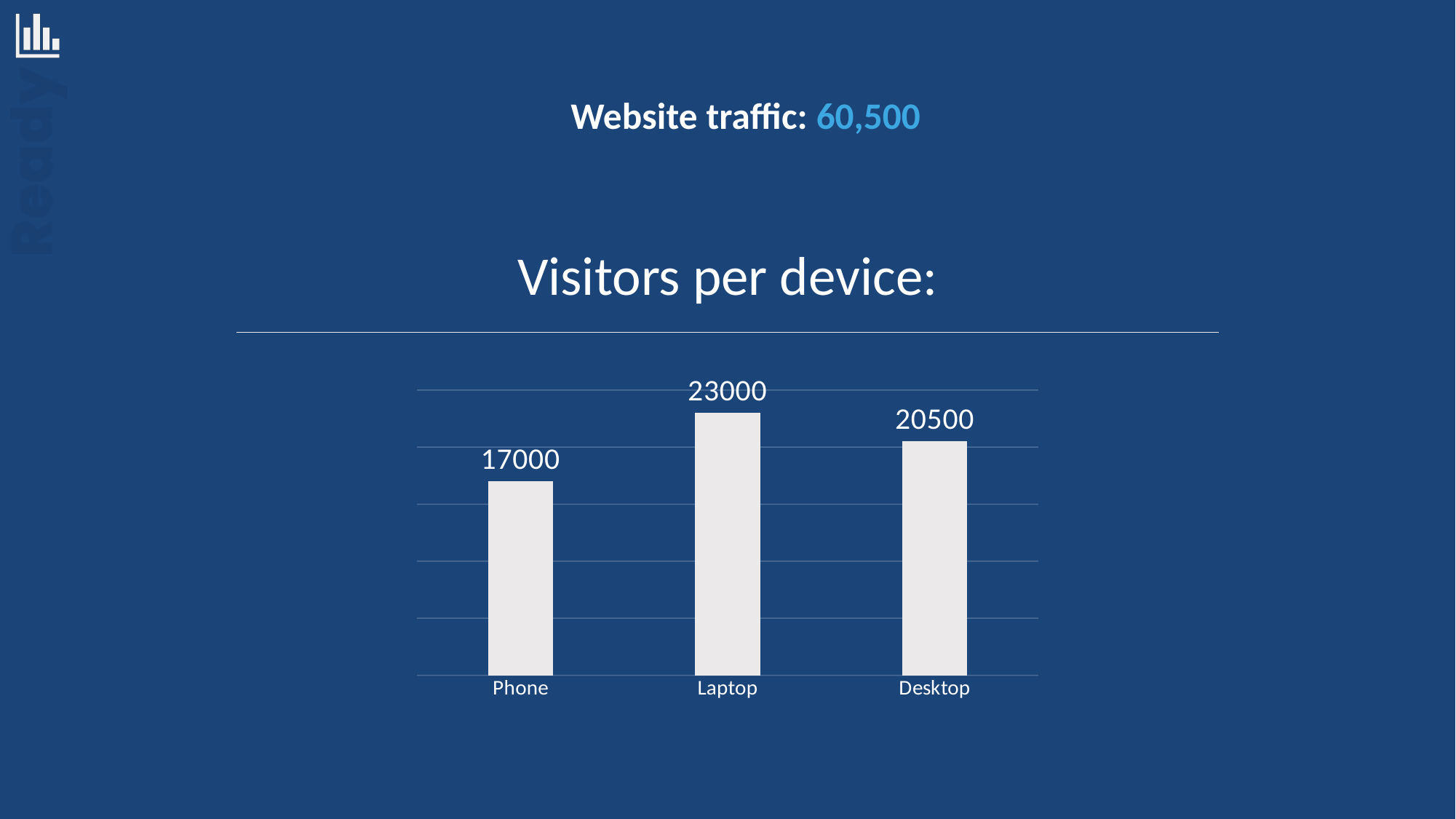

Website traffic: 60,500
Visitors per device:

### Chart

| Category | Series 1 |
|---|---|
| Phone | 17000.0 |
| Laptop | 23000.0 |
| Desktop | 20500.0 |